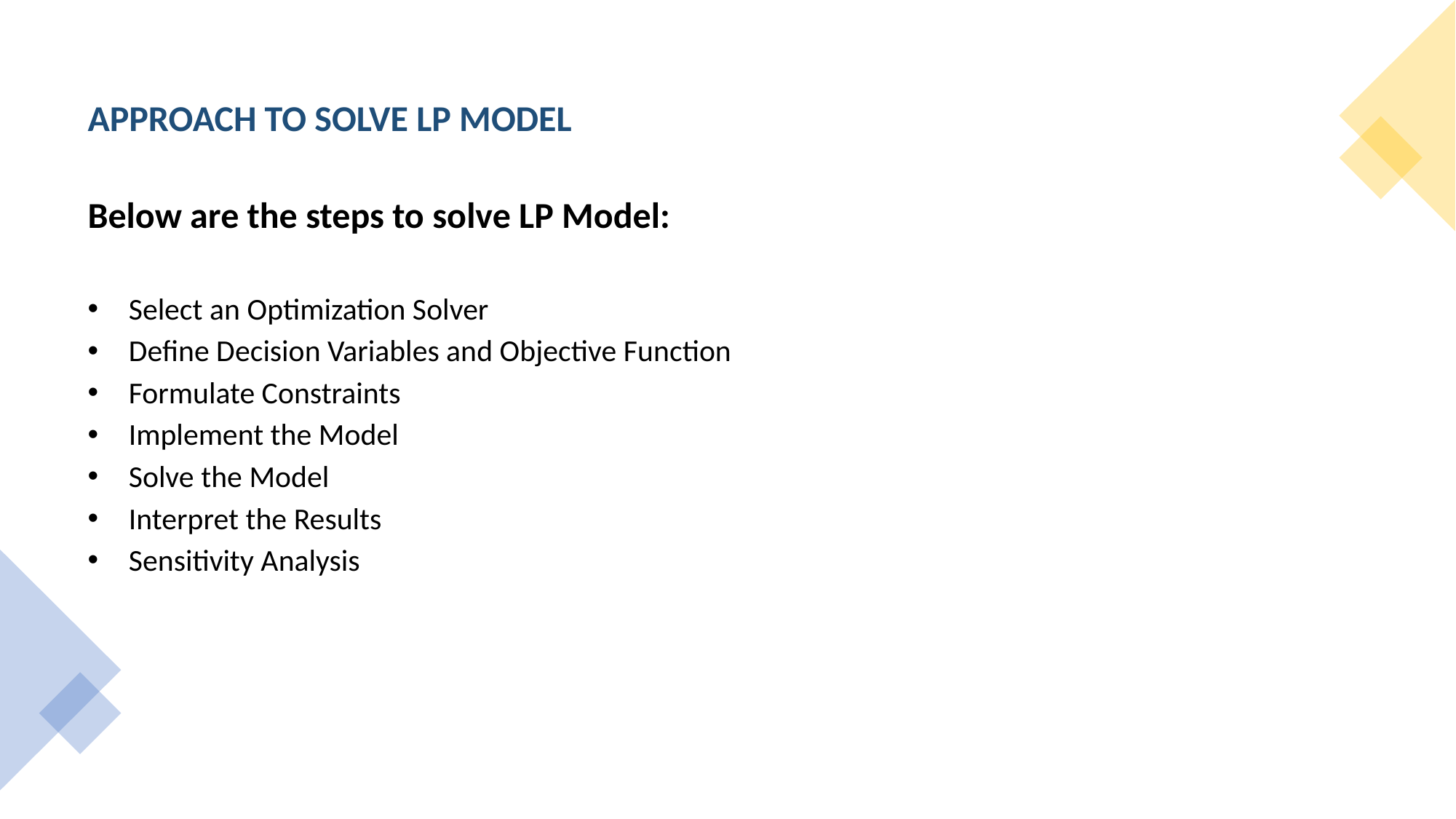

APPROACH TO SOLVE LP MODEL

Below are the steps to solve LP Model:

Select an Optimization Solver
Define Decision Variables and Objective Function
Formulate Constraints
Implement the Model
Solve the Model
Interpret the Results
Sensitivity Analysis